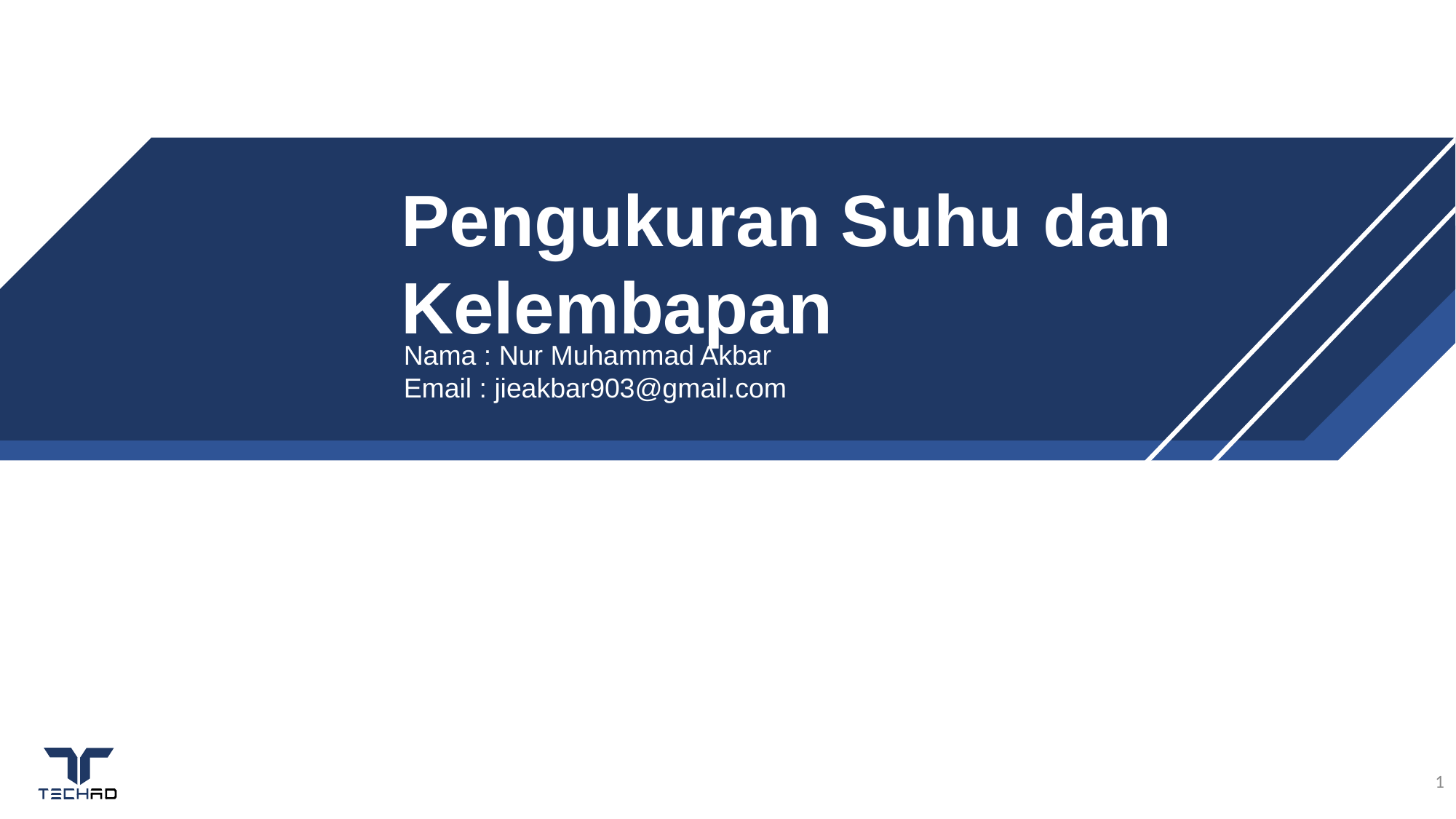

Pengukuran Suhu dan
Kelembapan
IoT and IDE
Introduction
Nama : Nur Muhammad Akbar
Email : jieakbar903@gmail.com
1